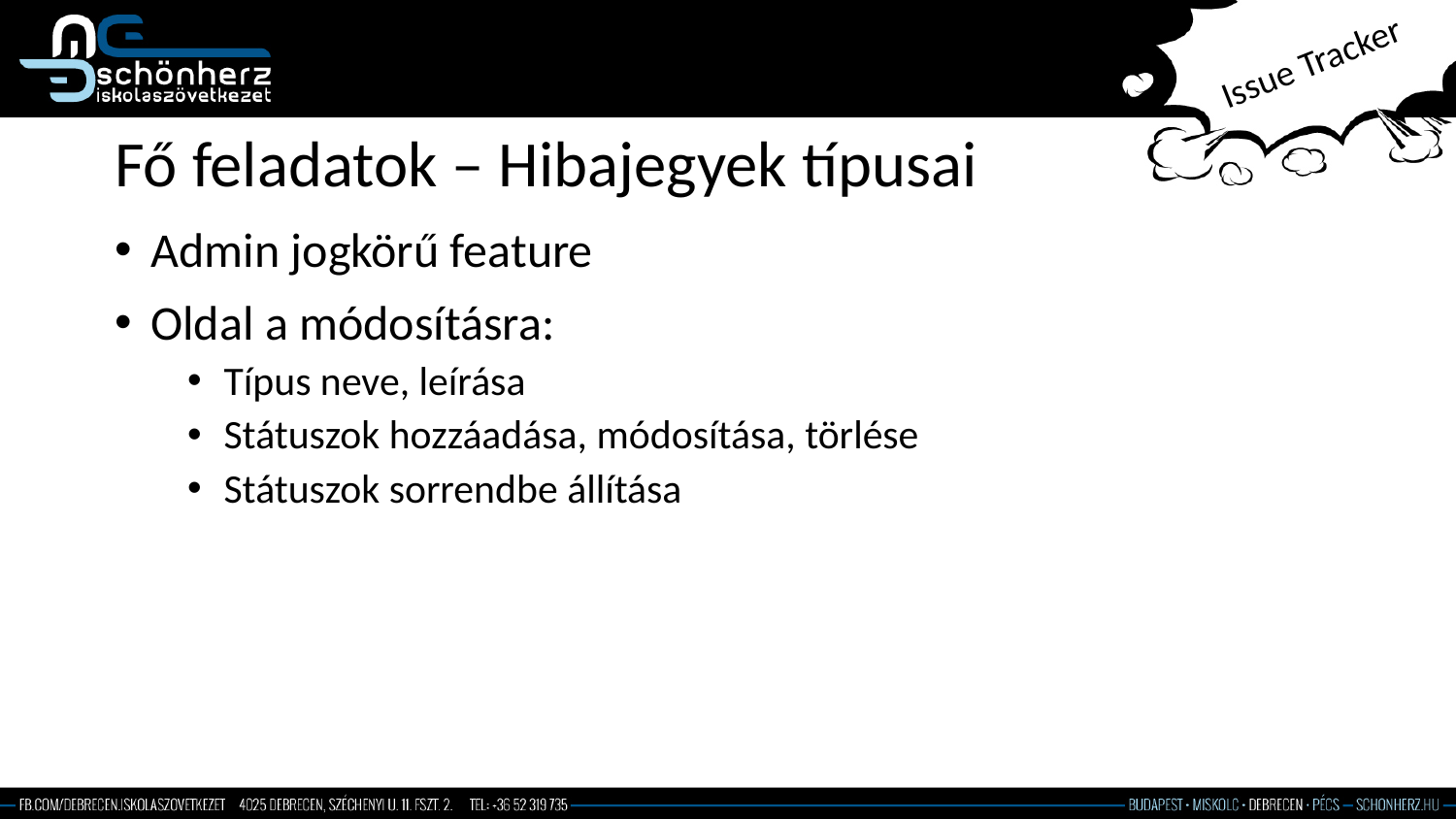

Issue Tracker
# Fő feladatok – Hibajegyek típusai
Admin jogkörű feature
Oldal a módosításra:
Típus neve, leírása
Státuszok hozzáadása, módosítása, törlése
Státuszok sorrendbe állítása